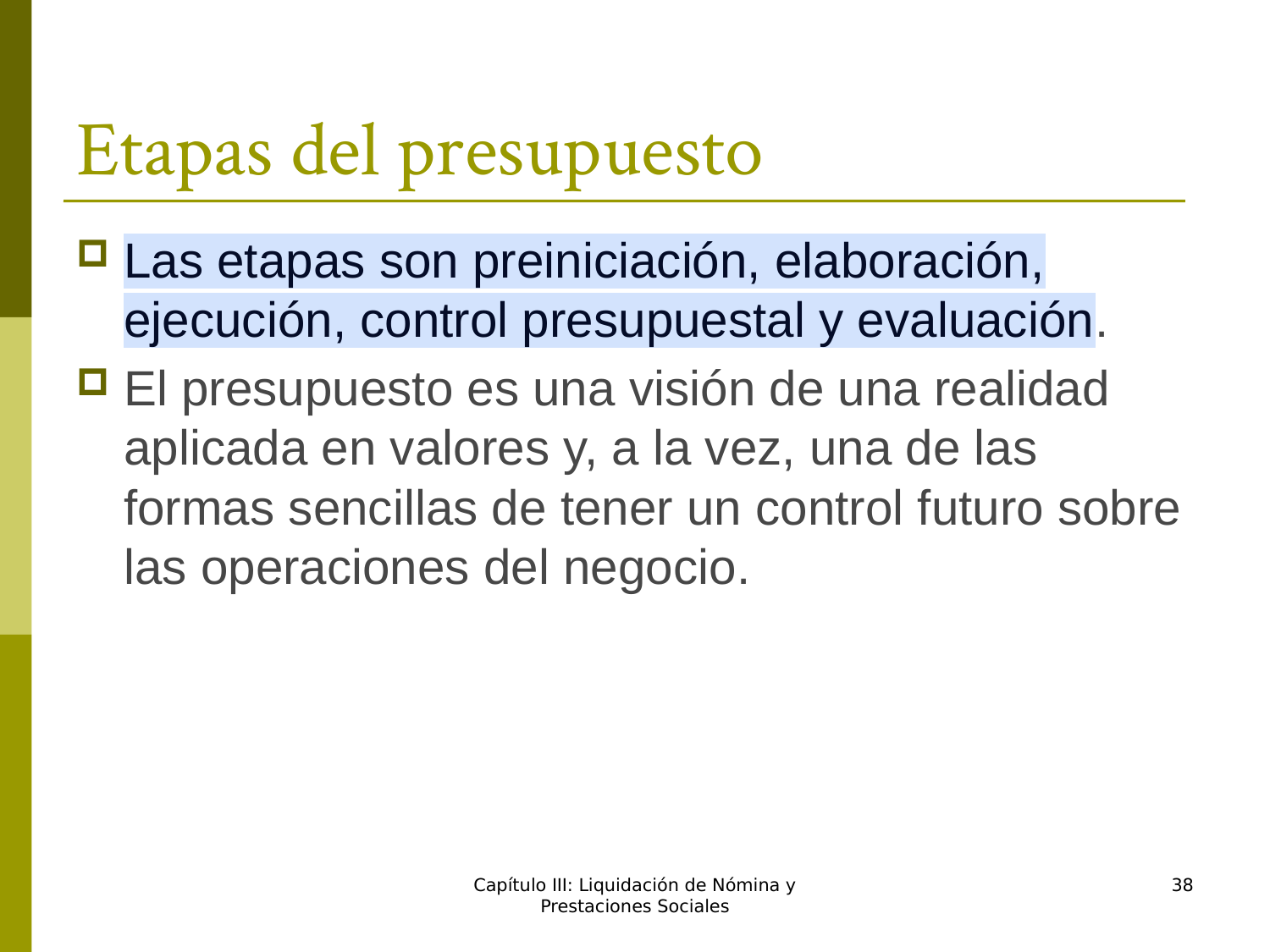

# Etapas del presupuesto
Las etapas son preiniciación, elaboración, ejecución, control presupuestal y evaluación.
El presupuesto es una visión de una realidad aplicada en valores y, a la vez, una de las formas sencillas de tener un control futuro sobre las operaciones del negocio.
Capítulo III: Liquidación de Nómina y Prestaciones Sociales
38